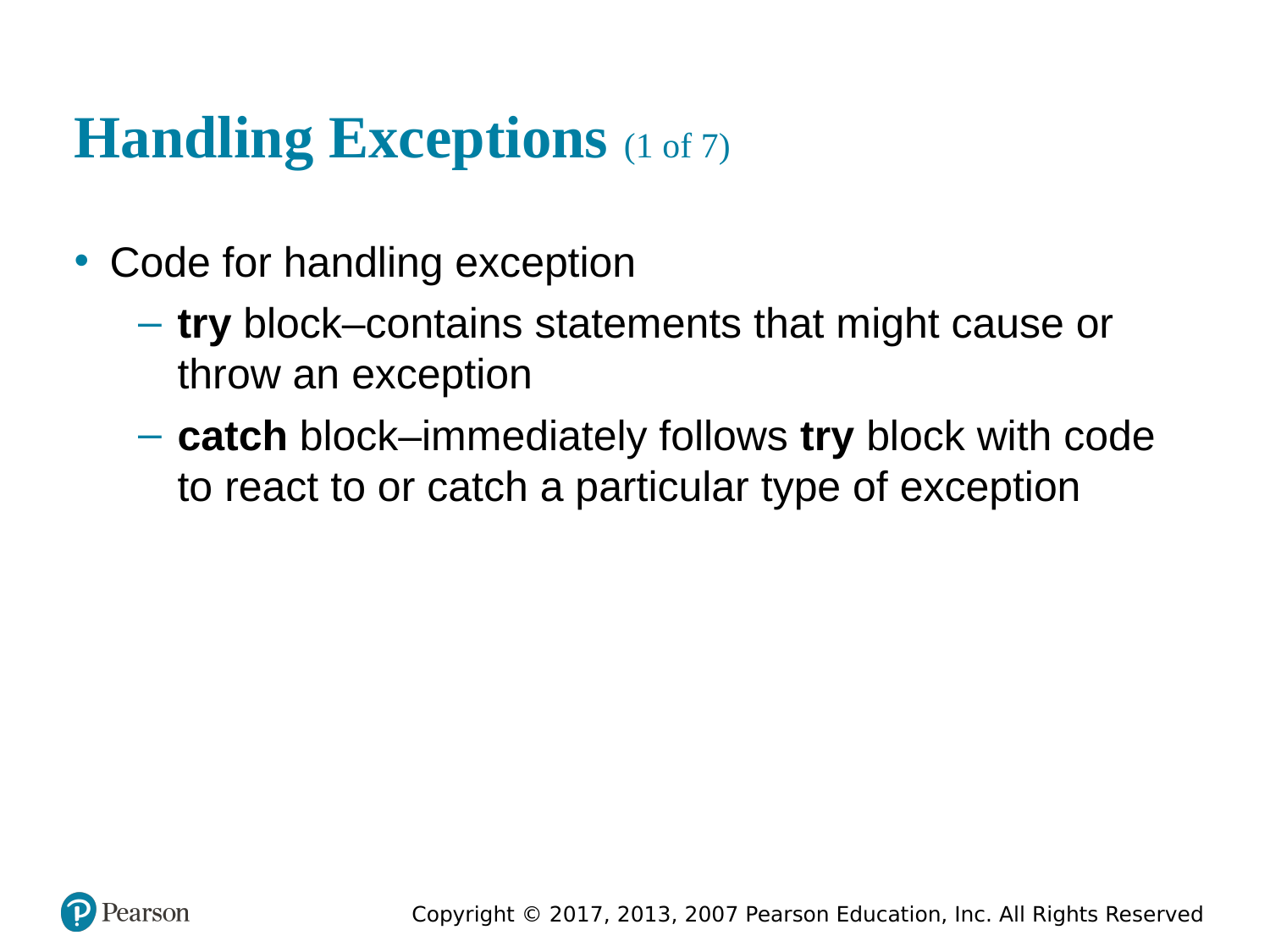

# Handling Exceptions (1 of 7)
Code for handling exception
try block–contains statements that might cause or throw an exception
catch block–immediately follows try block with code to react to or catch a particular type of exception